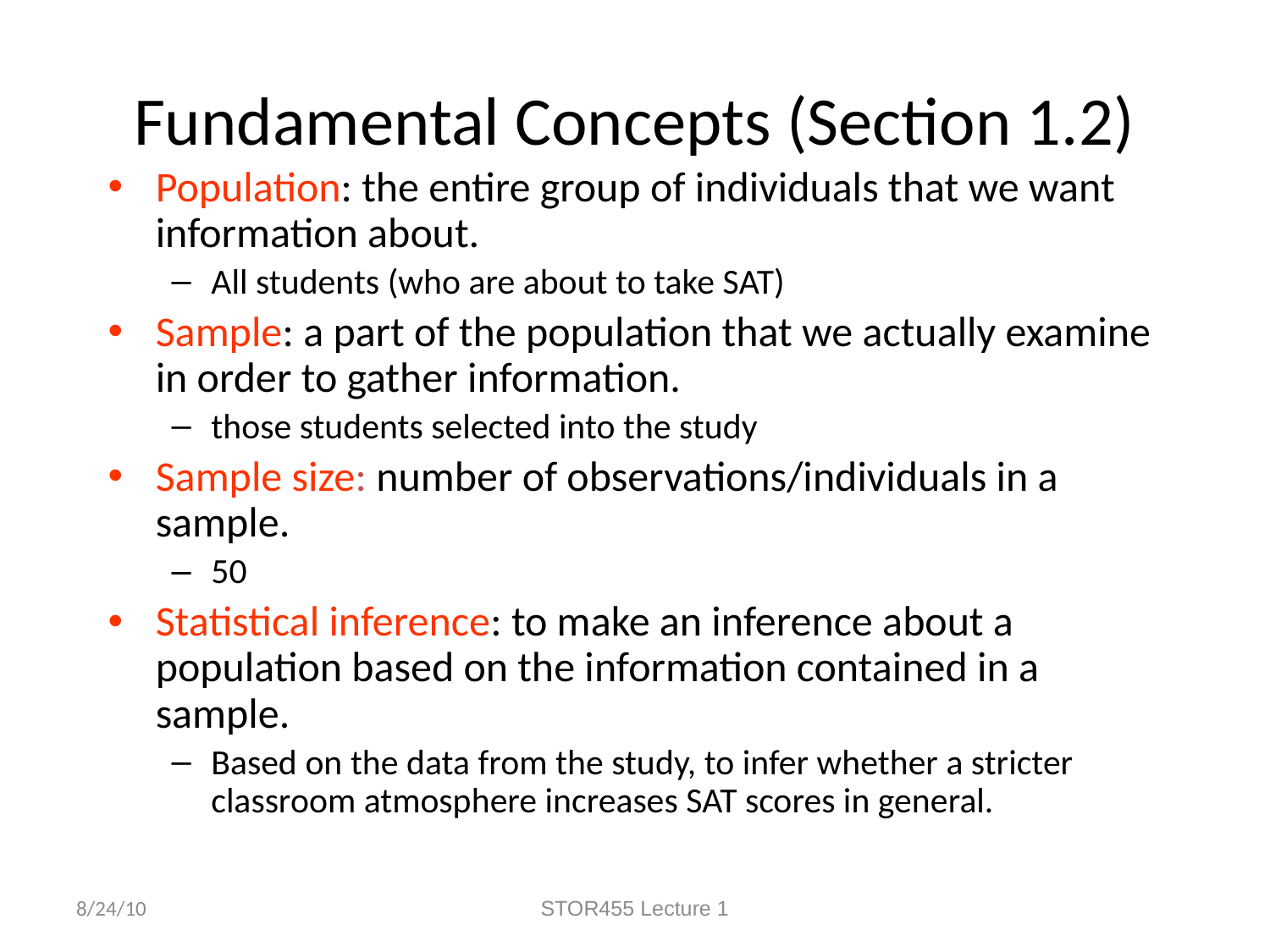

# Fundamental Concepts (Section 1.2)
Population: the entire group of individuals that we want information about.
All students (who are about to take SAT)
Sample: a part of the population that we actually examine in order to gather information.
those students selected into the study
Sample size: number of observations/individuals in a sample.
50
Statistical inference: to make an inference about a population based on the information contained in a sample.
Based on the data from the study, to infer whether a stricter classroom atmosphere increases SAT scores in general.
8/24/10
STOR455 Lecture 1